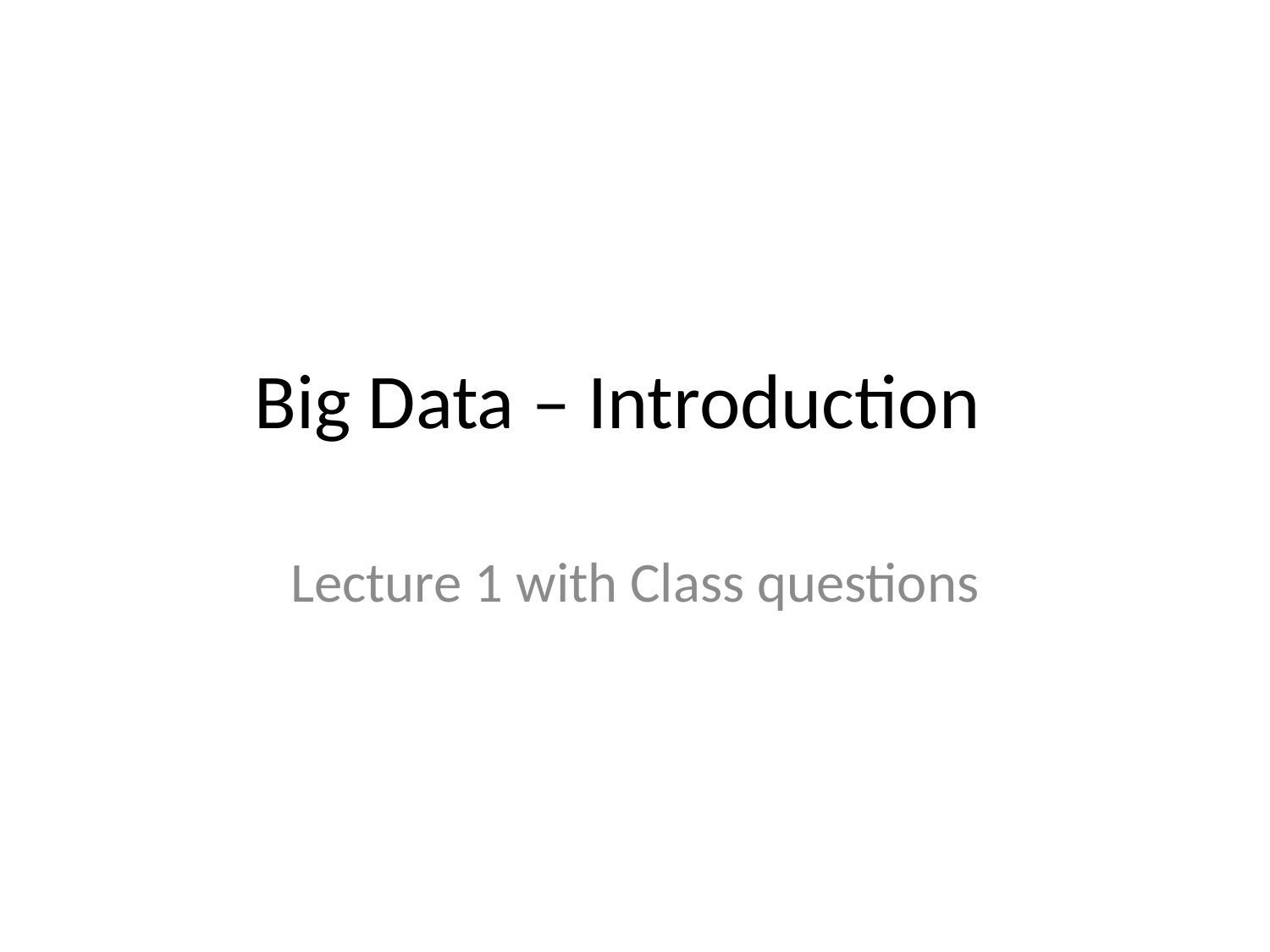

# Big Data – Introduction
Lecture 1 with Class questions